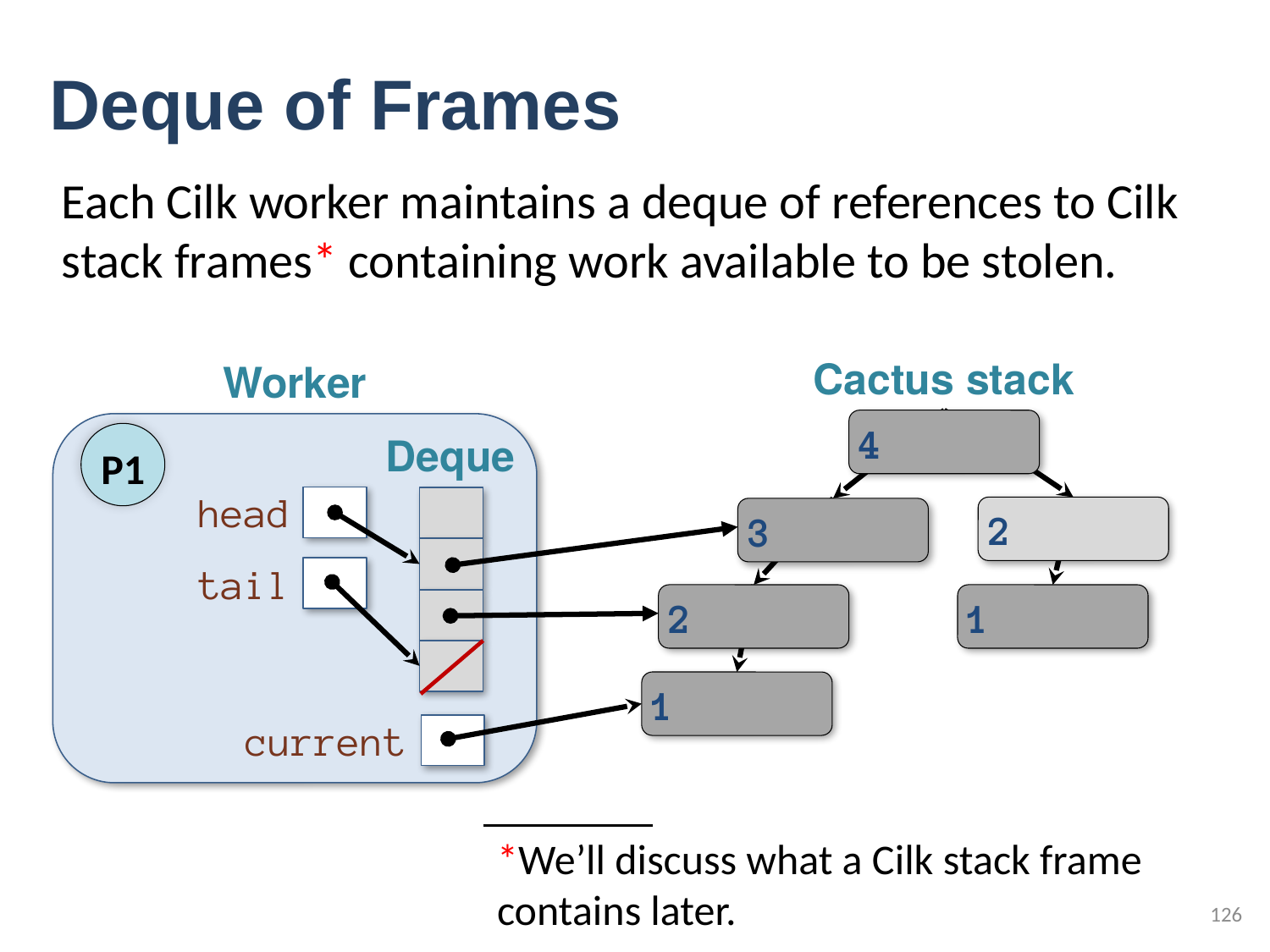

# Deque of Frames
Each Cilk worker maintains a deque of references to Cilk stack frames* containing work available to be stolen.
Cactus stack
Worker

4

P1
Deque
head

2

3

tail

2

1

1
current

*We’ll discuss what a Cilk stack frame contains later.
126